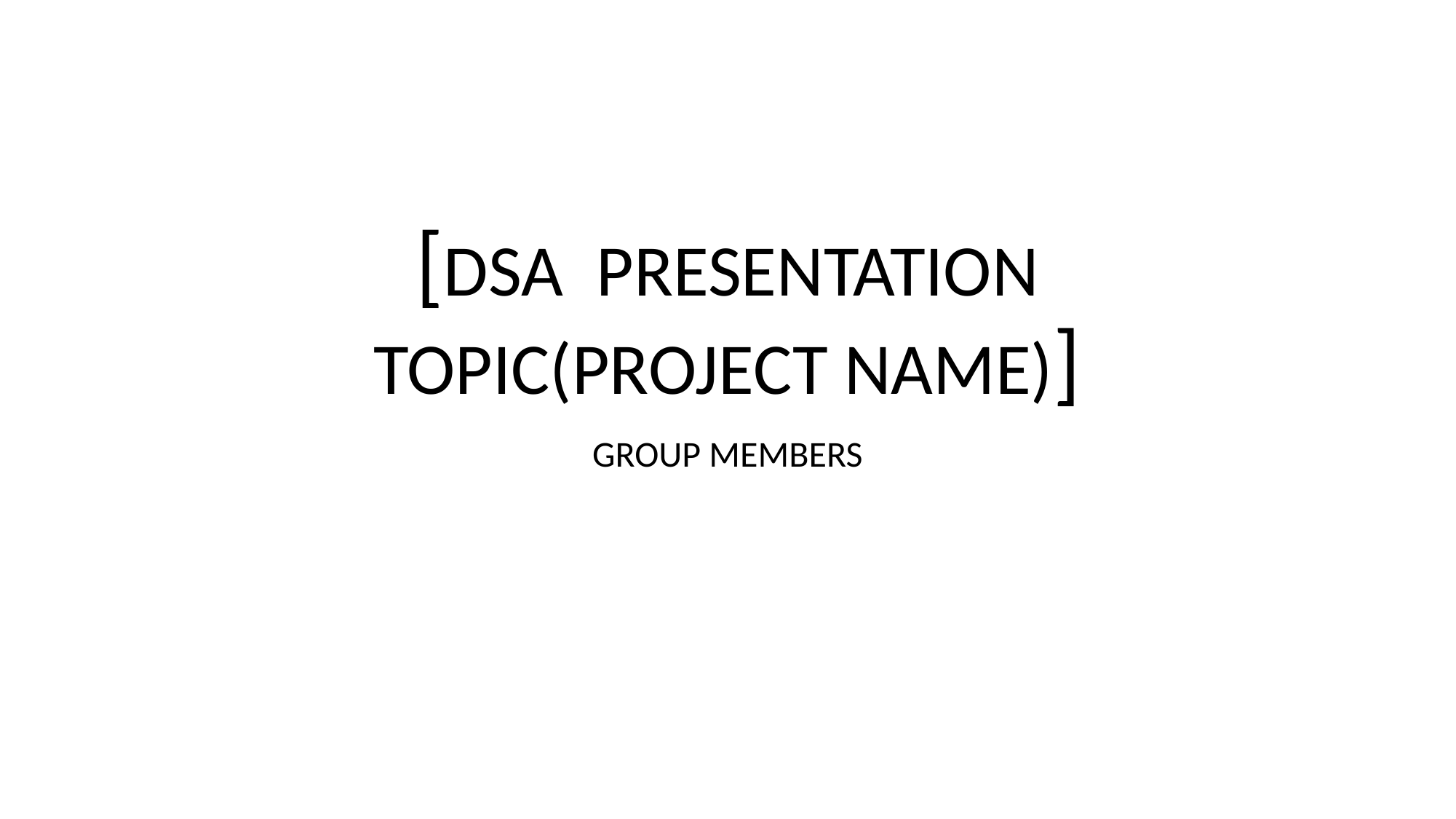

# [DSA  PRESENTATION TOPIC(PROJECT NAME)]
GROUP MEMBERS